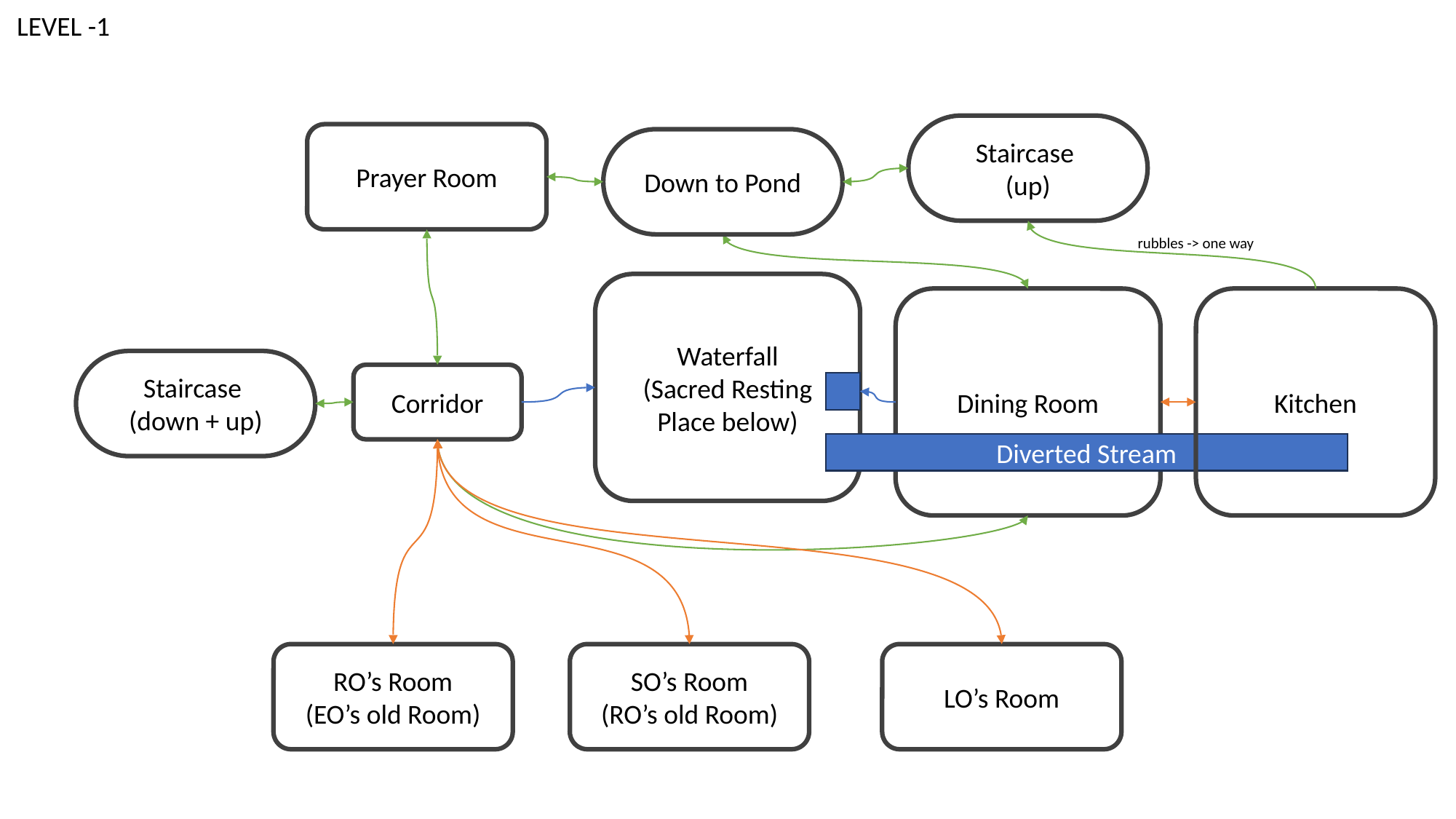

LEVEL -1
Staircase
(up)
Prayer Room
Down to Pond
rubbles -> one way
Waterfall
(Sacred Resting Place below)
Dining Room
Kitchen
Staircase
(down + up)
Corridor

Diverted Stream
LO’s Room
SO’s Room
(RO’s old Room)
RO’s Room
(EO’s old Room)